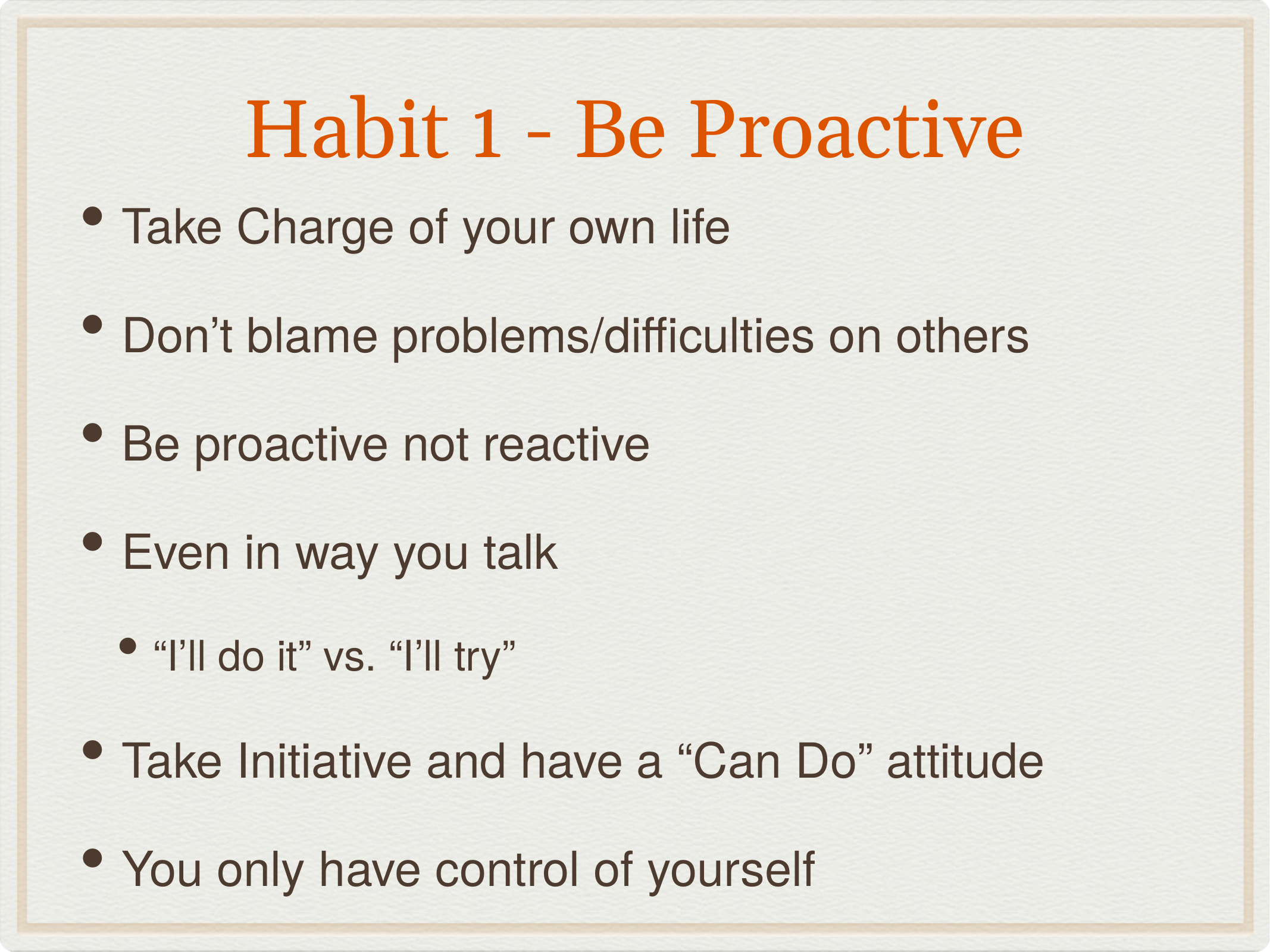

# Habit 1 - Be Proactive
Take Charge of your own life
Don’t blame problems/difficulties on others
Be proactive not reactive
Even in way you talk
“I’ll do it” vs. “I’ll try”
Take Initiative and have a “Can Do” attitude
You only have control of yourself